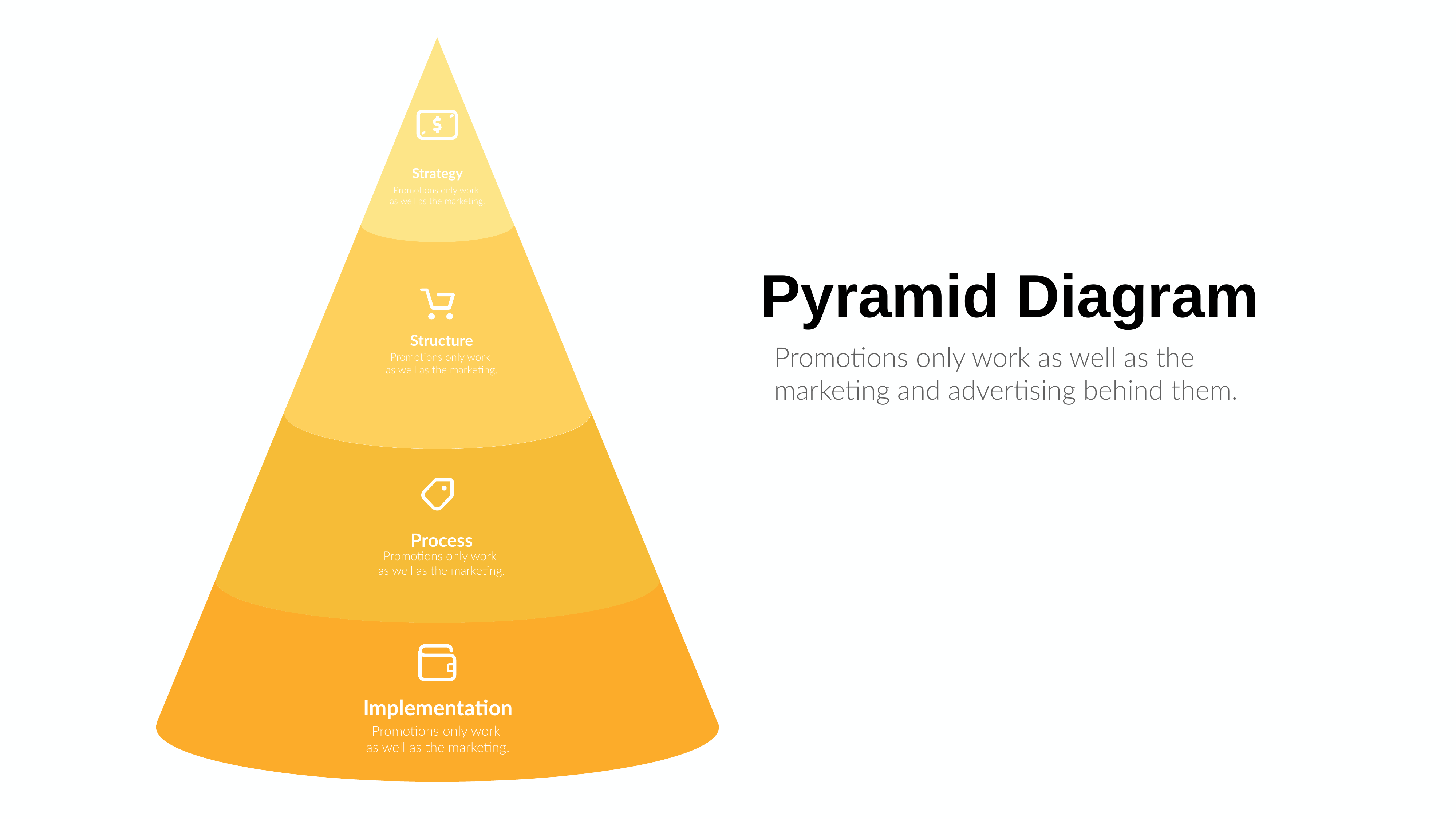

Strategy
Promotions only work
as well as the marketing.

Pyramid Diagram
Promotions only work as well as the marketing and advertising behind them.

Structure
Promotions only work
as well as the marketing.

Process
Promotions only work
as well as the marketing.

Implementation
Promotions only work
as well as the marketing.